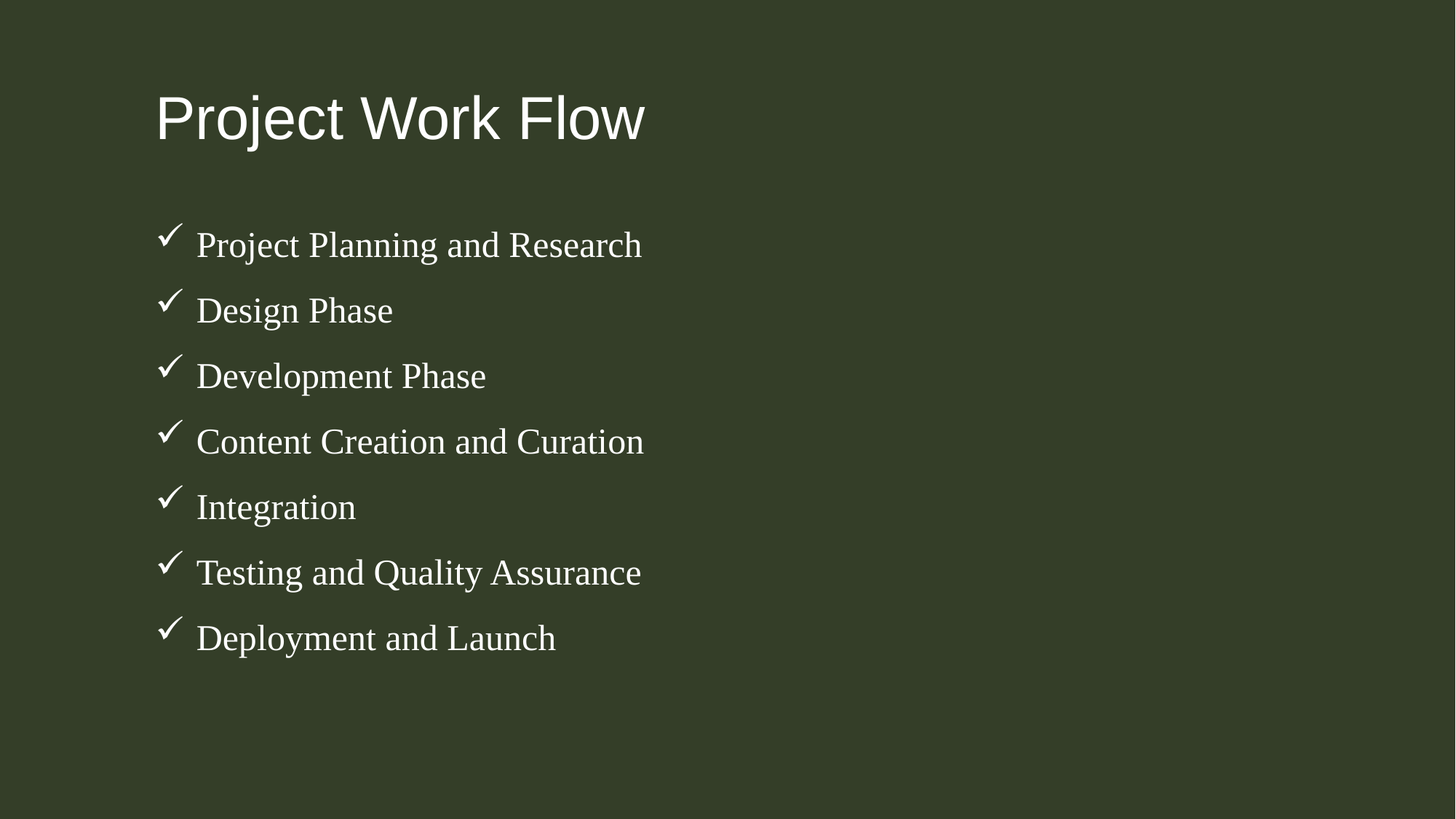

Project Work Flow

Project Planning and Research
Design Phase
Development Phase
Content Creation and Curation
Integration
Testing and Quality Assurance
Deployment and Launch